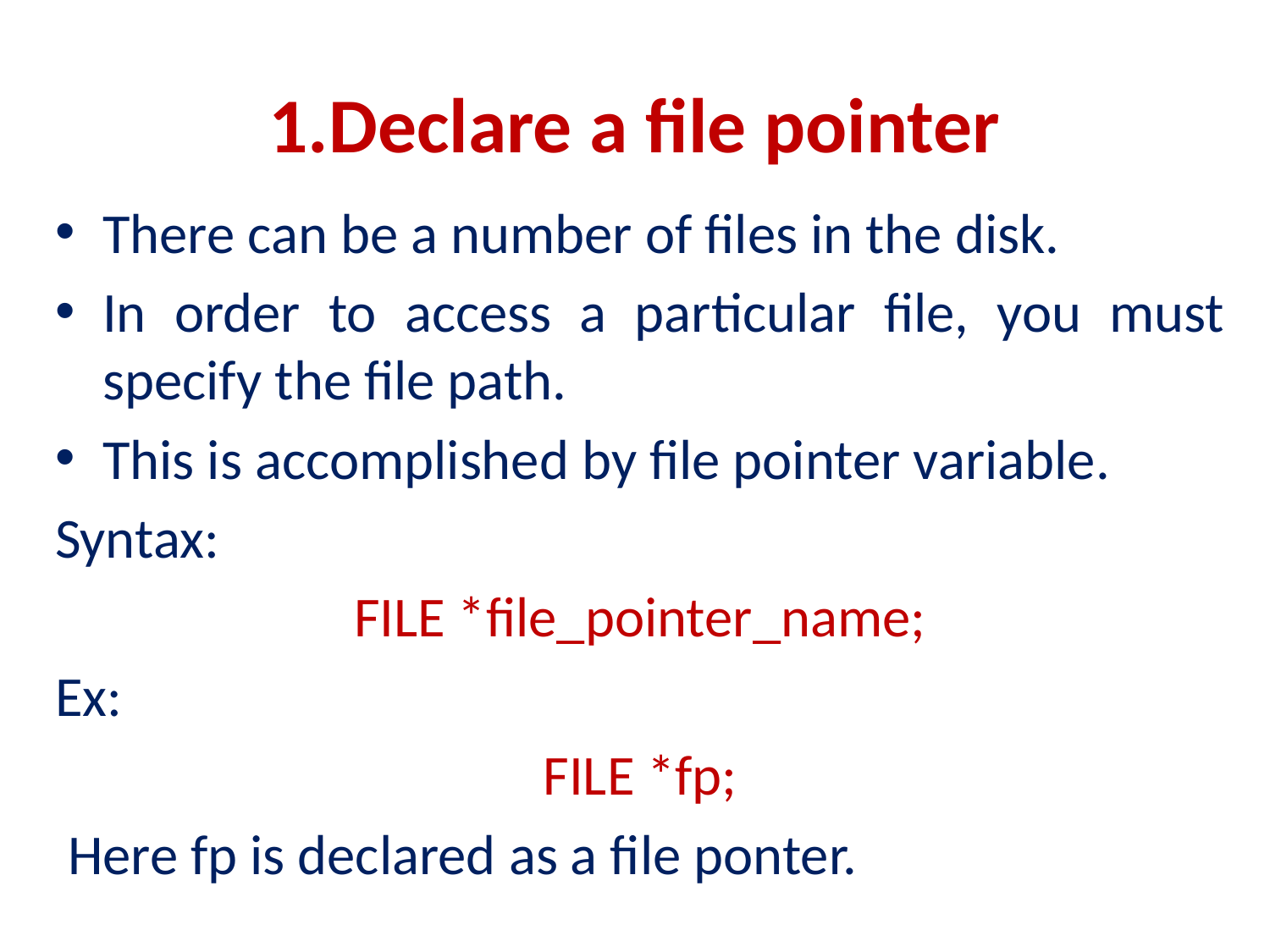

# 1.Declare a file pointer
There can be a number of files in the disk.
In order to access a particular file, you must specify the file path.
This is accomplished by file pointer variable.
Syntax:
FILE *file_pointer_name;
Ex:
FILE *fp;
 Here fp is declared as a file ponter.